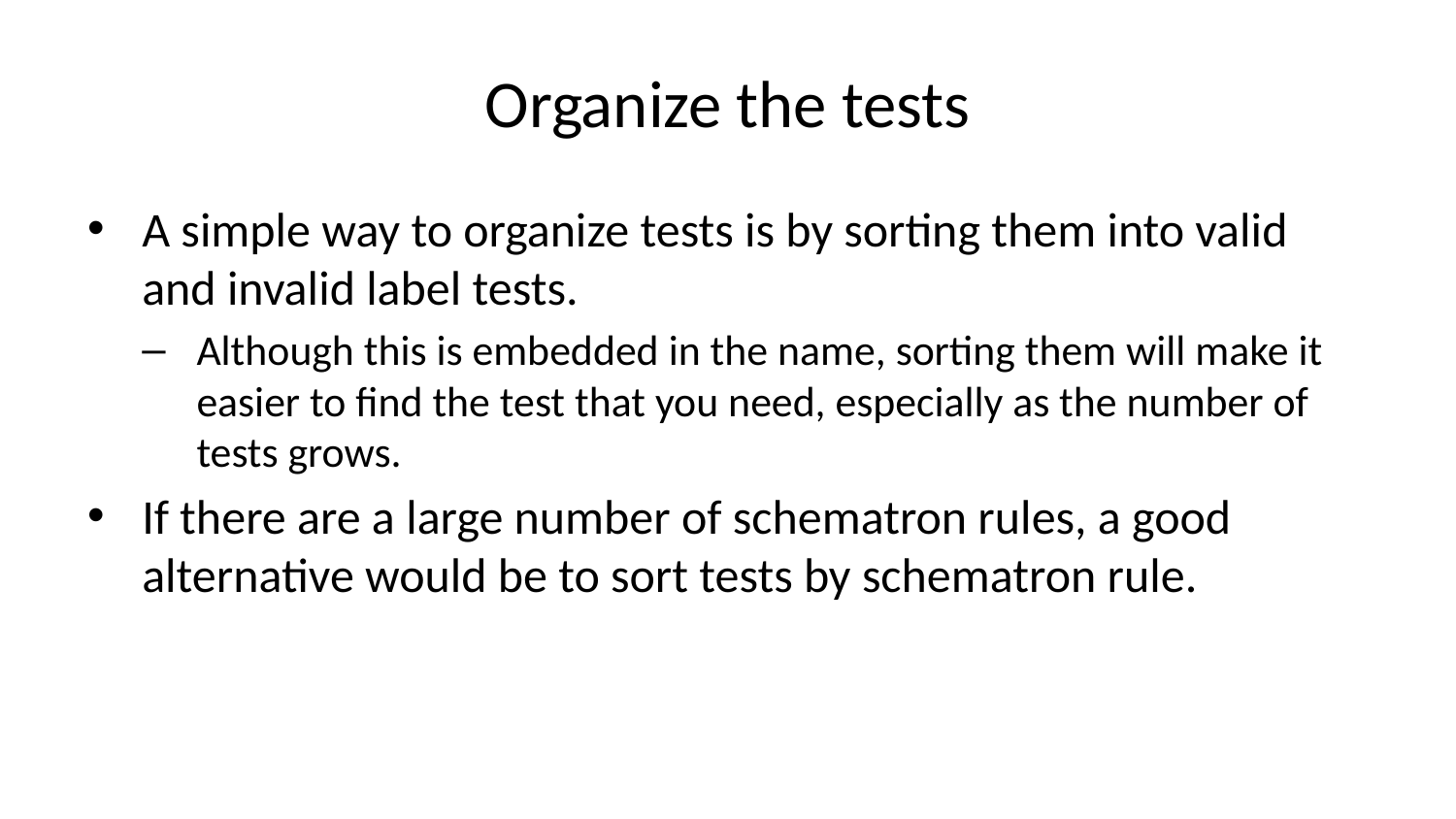

# Organize the tests
A simple way to organize tests is by sorting them into valid and invalid label tests.
Although this is embedded in the name, sorting them will make it easier to find the test that you need, especially as the number of tests grows.
If there are a large number of schematron rules, a good alternative would be to sort tests by schematron rule.